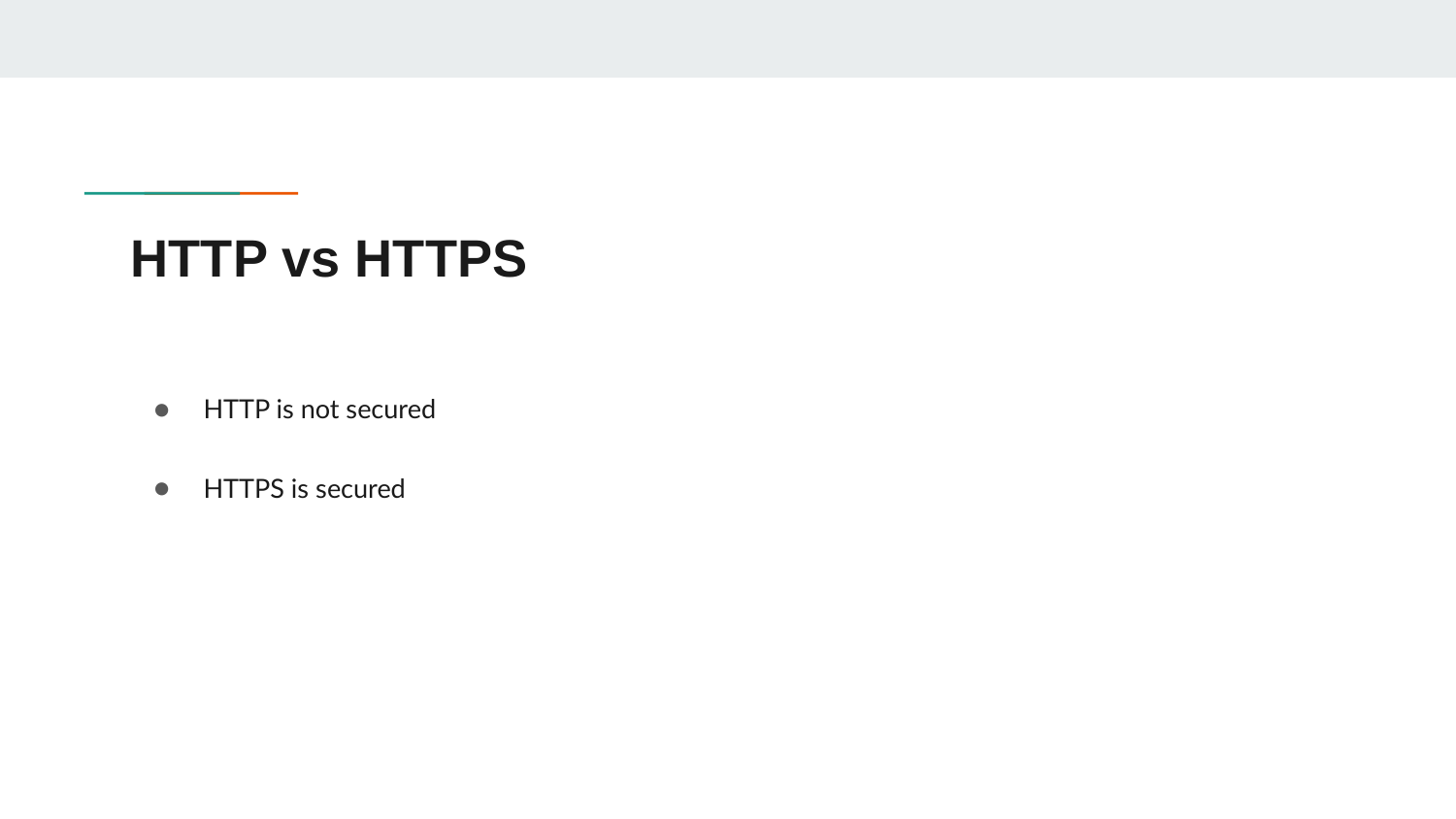

# HTTP vs HTTPS
HTTP is not secured
HTTPS is secured